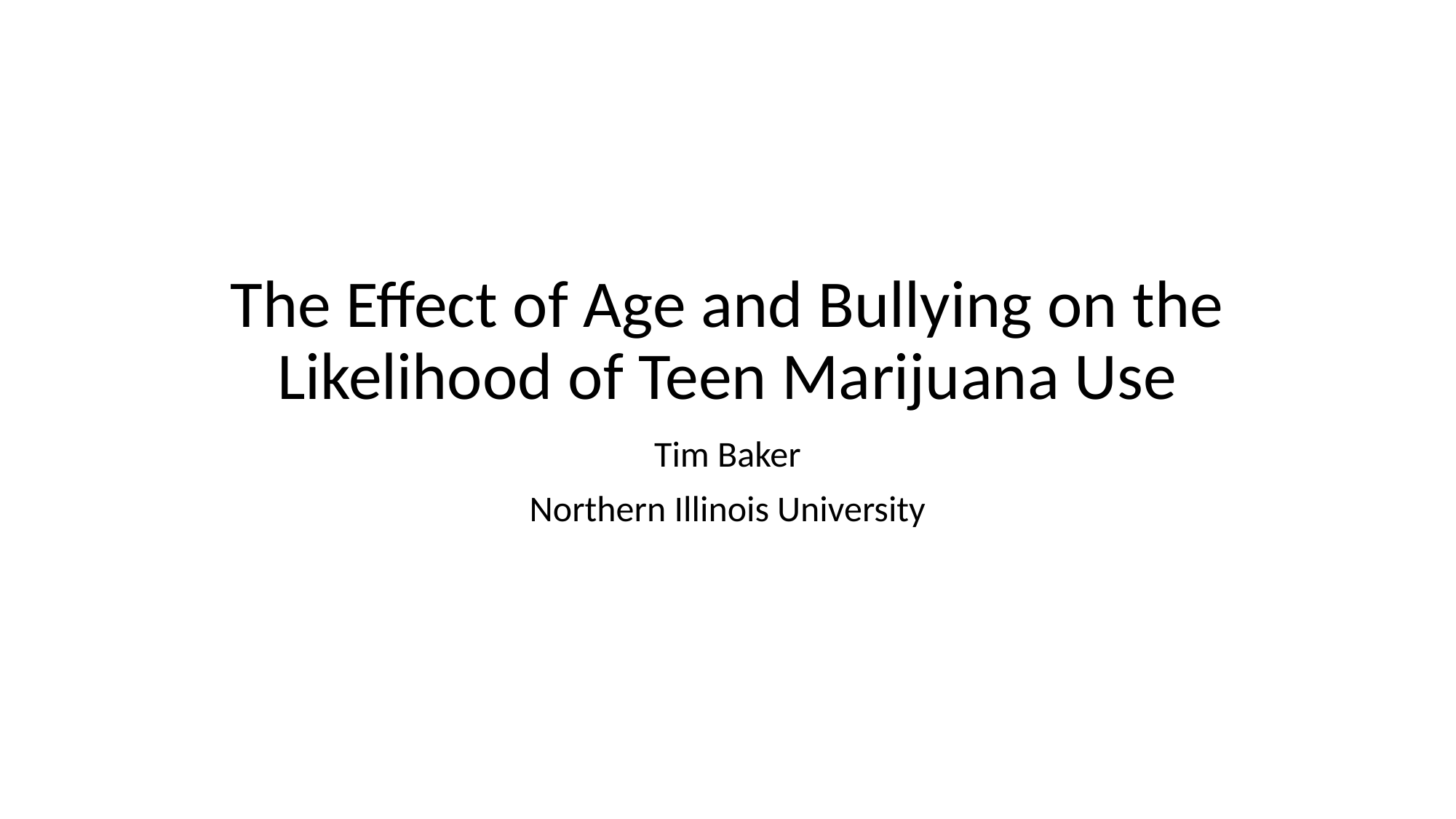

# The Effect of Age and Bullying on the Likelihood of Teen Marijuana Use
Tim Baker
Northern Illinois University